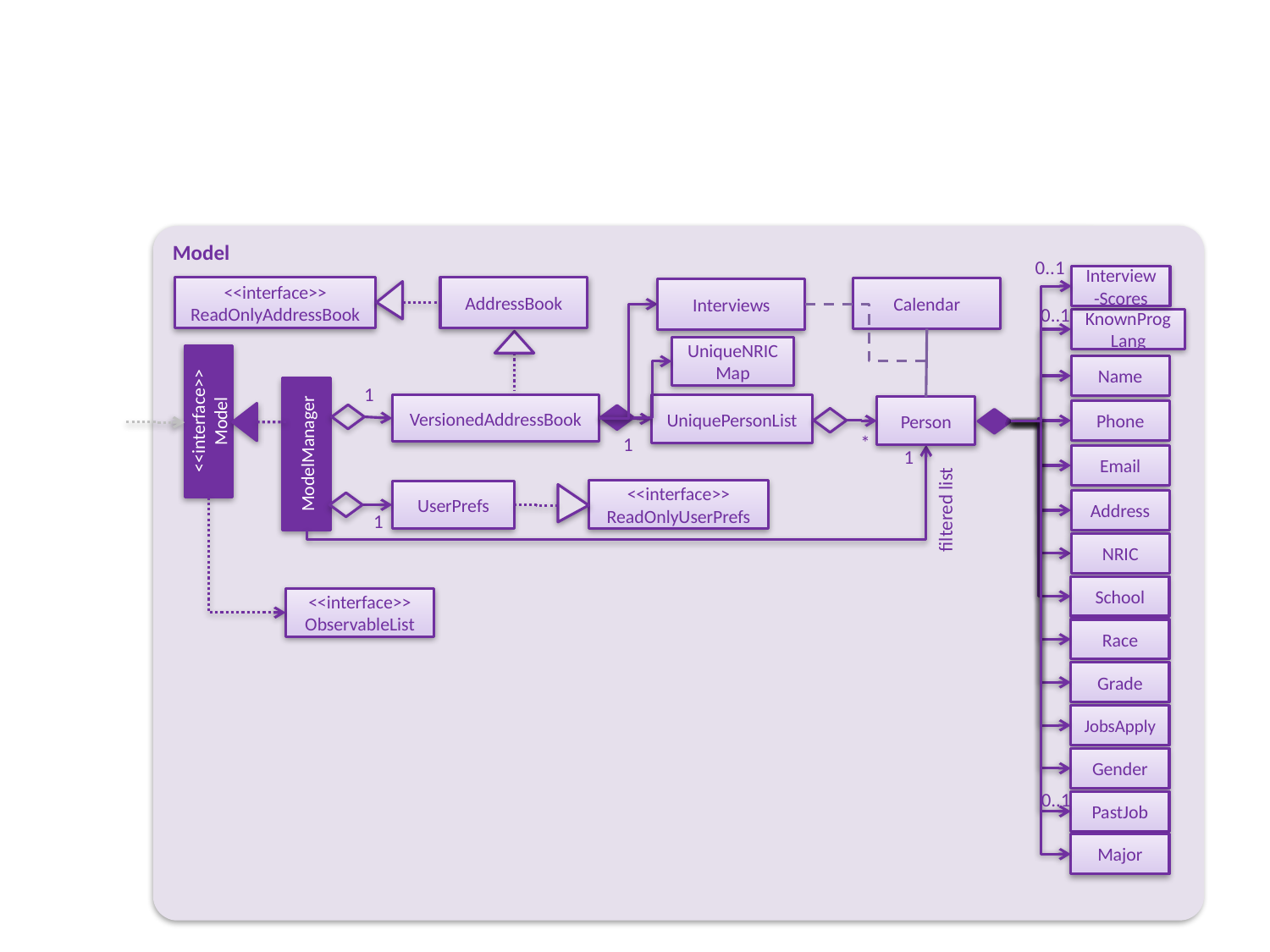

Model
0..1
Interview-Scores
<<interface>>
ReadOnlyAddressBook
AddressBook
Calendar
Interviews

0..1
KnownProgLang

UniqueNRICMap
Name
1
VersionedAddressBook
UniquePersonList
Person
<<interface>>
Model
Phone

ModelManager
*
1
1
Email
<<interface>>
ReadOnlyUserPrefs
UserPrefs

Address

filtered list
1
NRIC
School
<<interface>>
ObservableList
Race
Grade
JobsApply
Gender
0..1
PastJob
Major